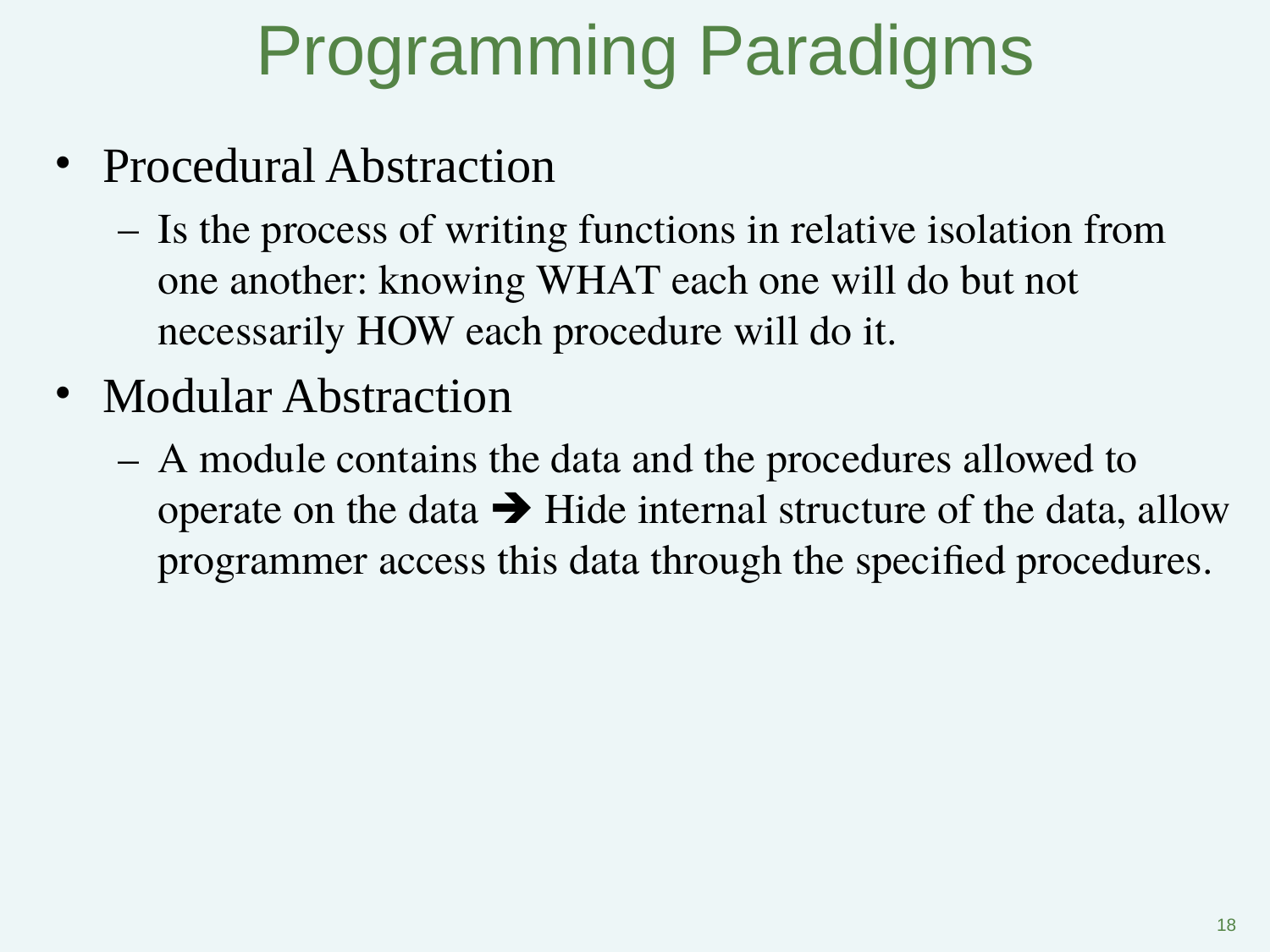

# Programming Paradigms
Procedural Abstraction
Is the process of writing functions in relative isolation from one another: knowing WHAT each one will do but not necessarily HOW each procedure will do it.
Modular Abstraction
A module contains the data and the procedures allowed to operate on the data 🡺 Hide internal structure of the data, allow programmer access this data through the specified procedures.
18